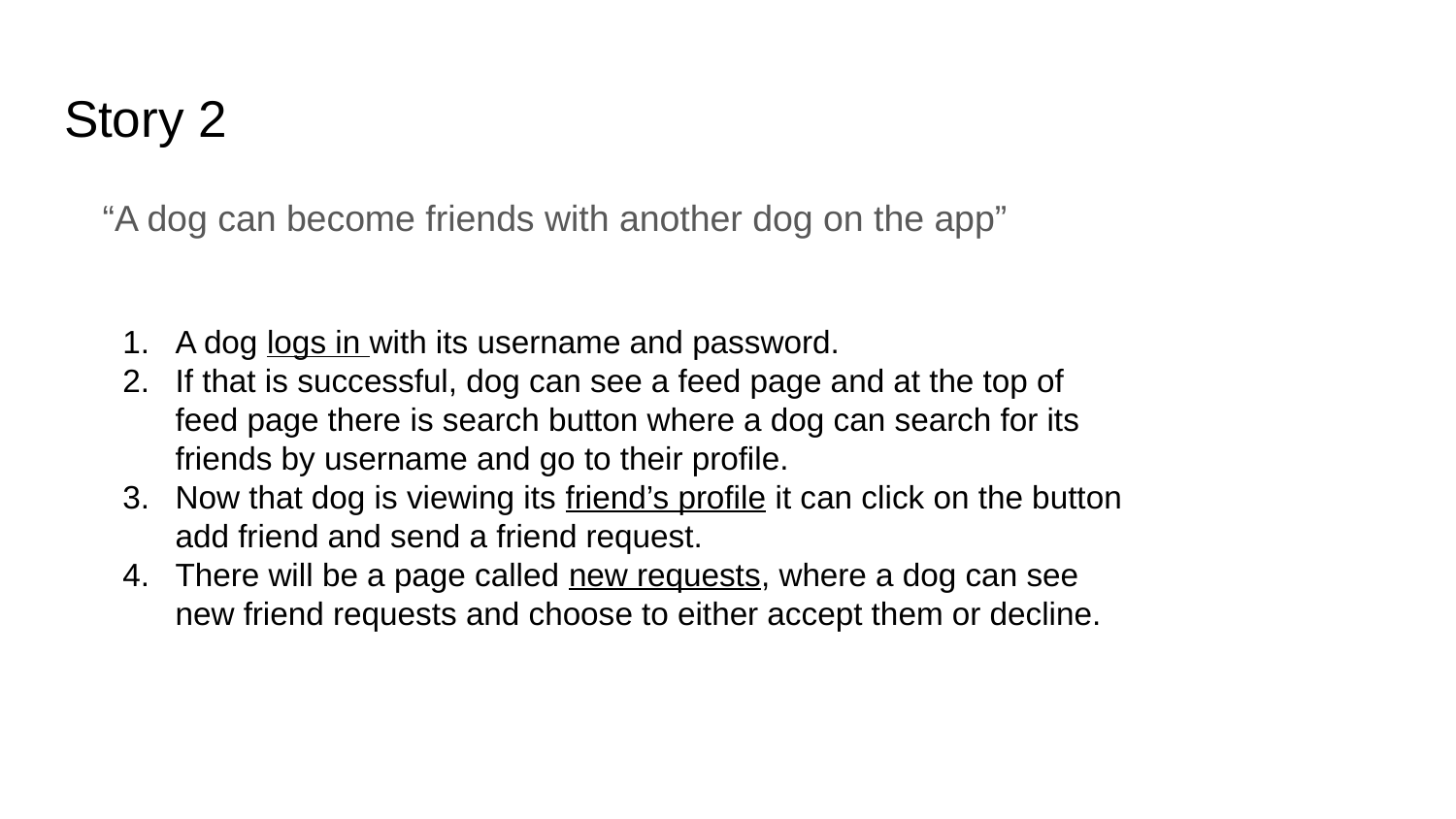

# Story 2
“A dog can become friends with another dog on the app”
A dog logs in with its username and password.
If that is successful, dog can see a feed page and at the top of feed page there is search button where a dog can search for its friends by username and go to their profile.
Now that dog is viewing its friend’s profile it can click on the button add friend and send a friend request.
There will be a page called new requests, where a dog can see new friend requests and choose to either accept them or decline.